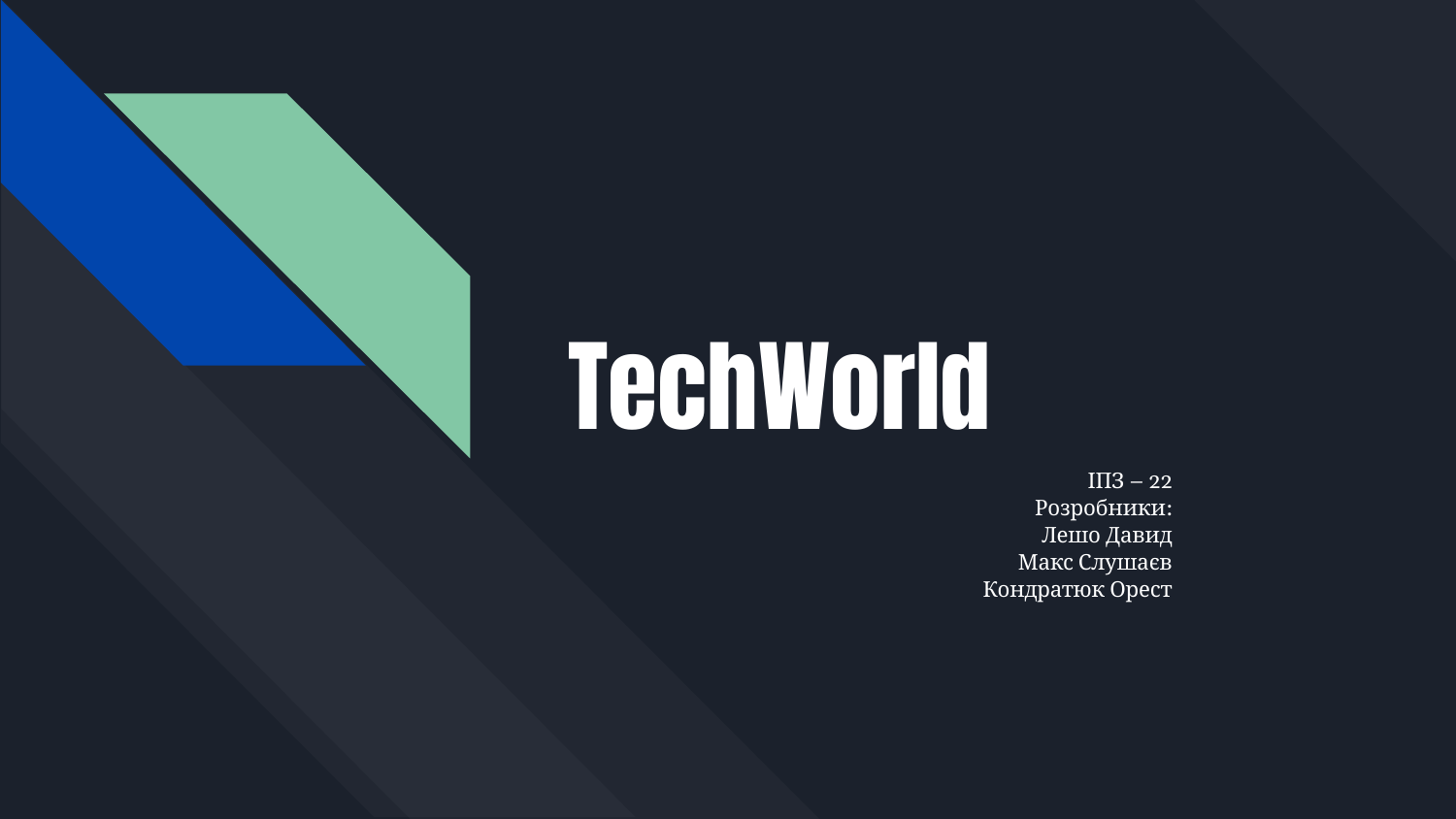

# TechWorld
ІПЗ – 22
Розробники:
Лешо Давид
Макс Слушаєв
Кондратюк Орест